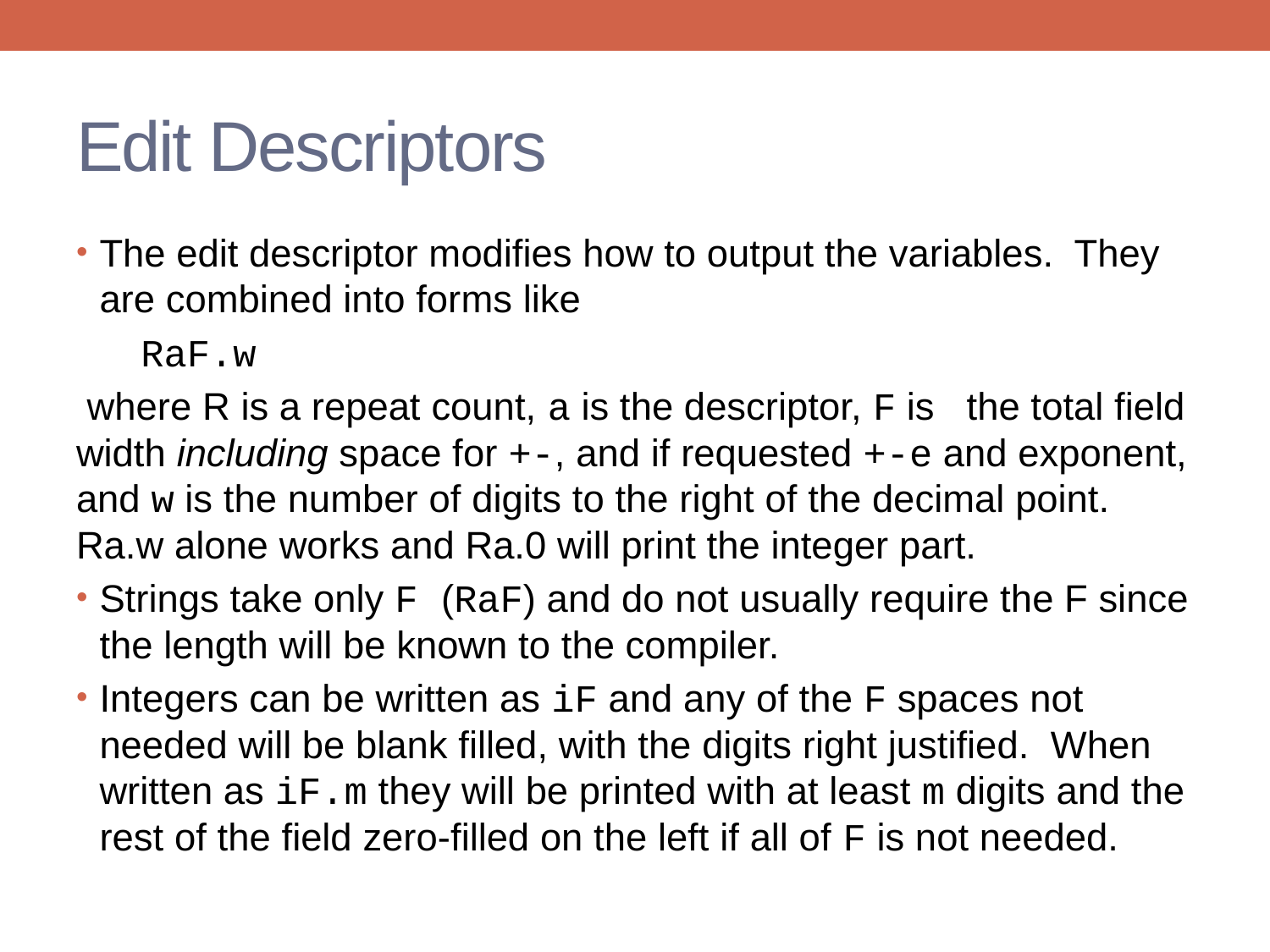

# Edit Descriptors
The edit descriptor modifies how to output the variables.  They are combined into forms like
      RaF.w
 where R is a repeat count, a is the descriptor, F is   the total field width including space for +-, and if requested +-e and exponent, and w is the number of digits to the right of the decimal point.  Ra.w alone works and Ra.0 will print the integer part.
Strings take only F (RaF) and do not usually require the F since the length will be known to the compiler.
Integers can be written as iF and any of the F spaces not needed will be blank filled, with the digits right justified.  When written as iF.m they will be printed with at least m digits and the rest of the field zero-filled on the left if all of F is not needed.